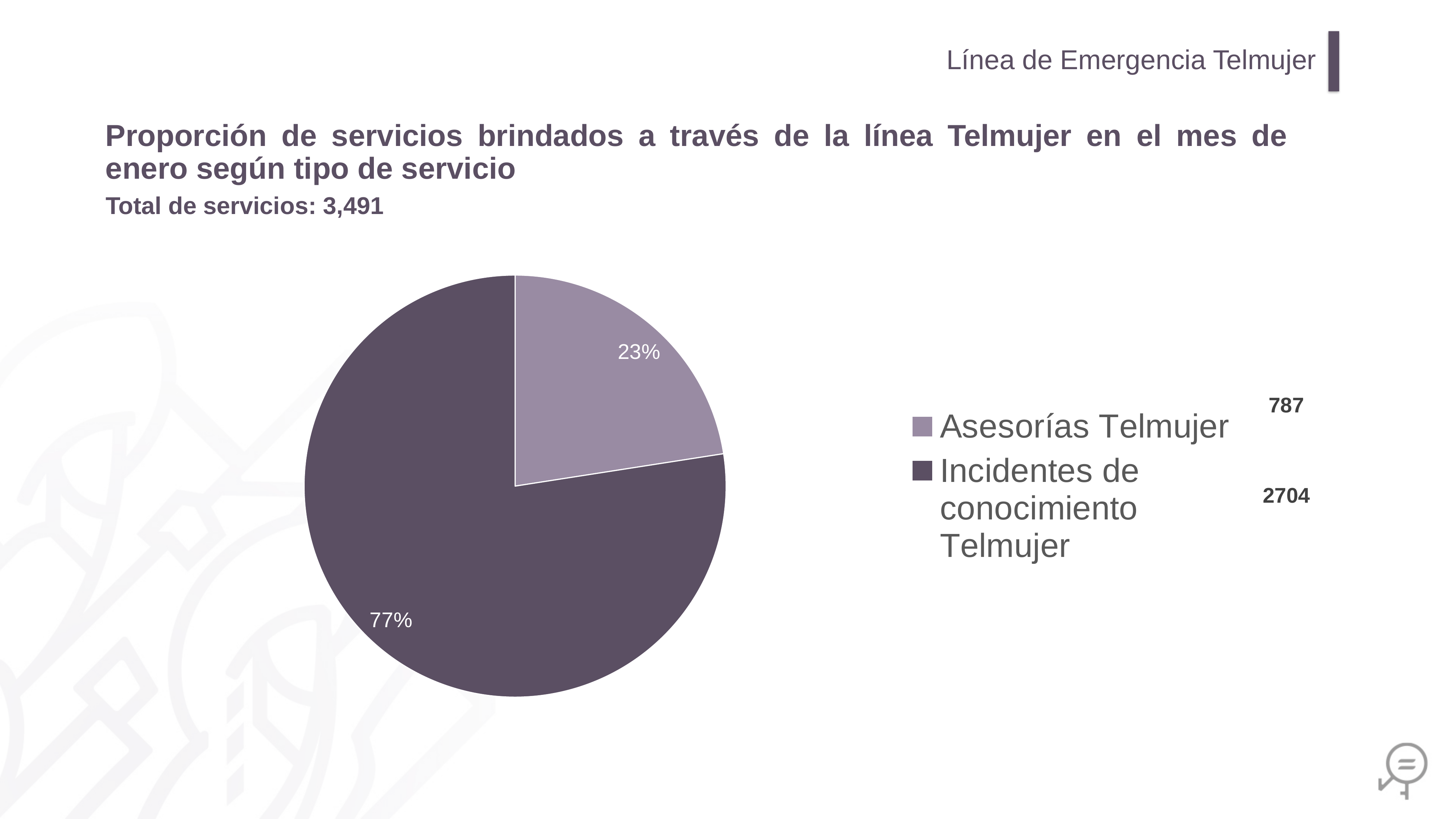

Línea de Emergencia Telmujer
Proporción de servicios brindados a través de la línea Telmujer en el mes de enero según tipo de servicio
Total de servicios: 3,491

### Chart

| Category |  |
|---|---|
| Asesorías Telmujer | 787.0 |
| Incidentes de conocimiento Telmujer | 2704.0 |
787
2704